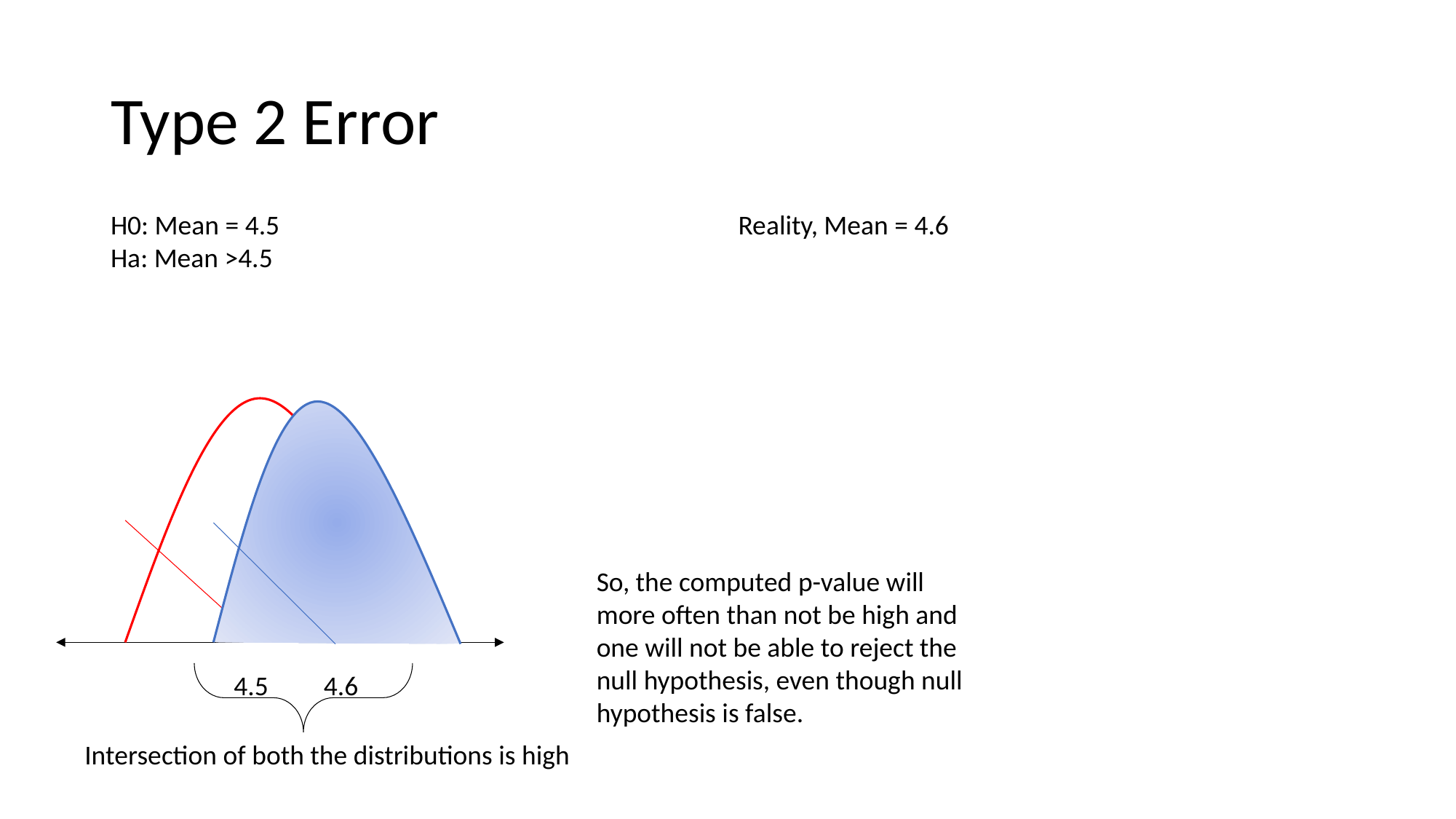

# Type 2 Error
Reality, Mean = 4.6
H0: Mean = 4.5
Ha: Mean >4.5

So, the computed p-value will more often than not be high and one will not be able to reject the null hypothesis, even though null hypothesis is false.

4.5
4.6
Intersection of both the distributions is high